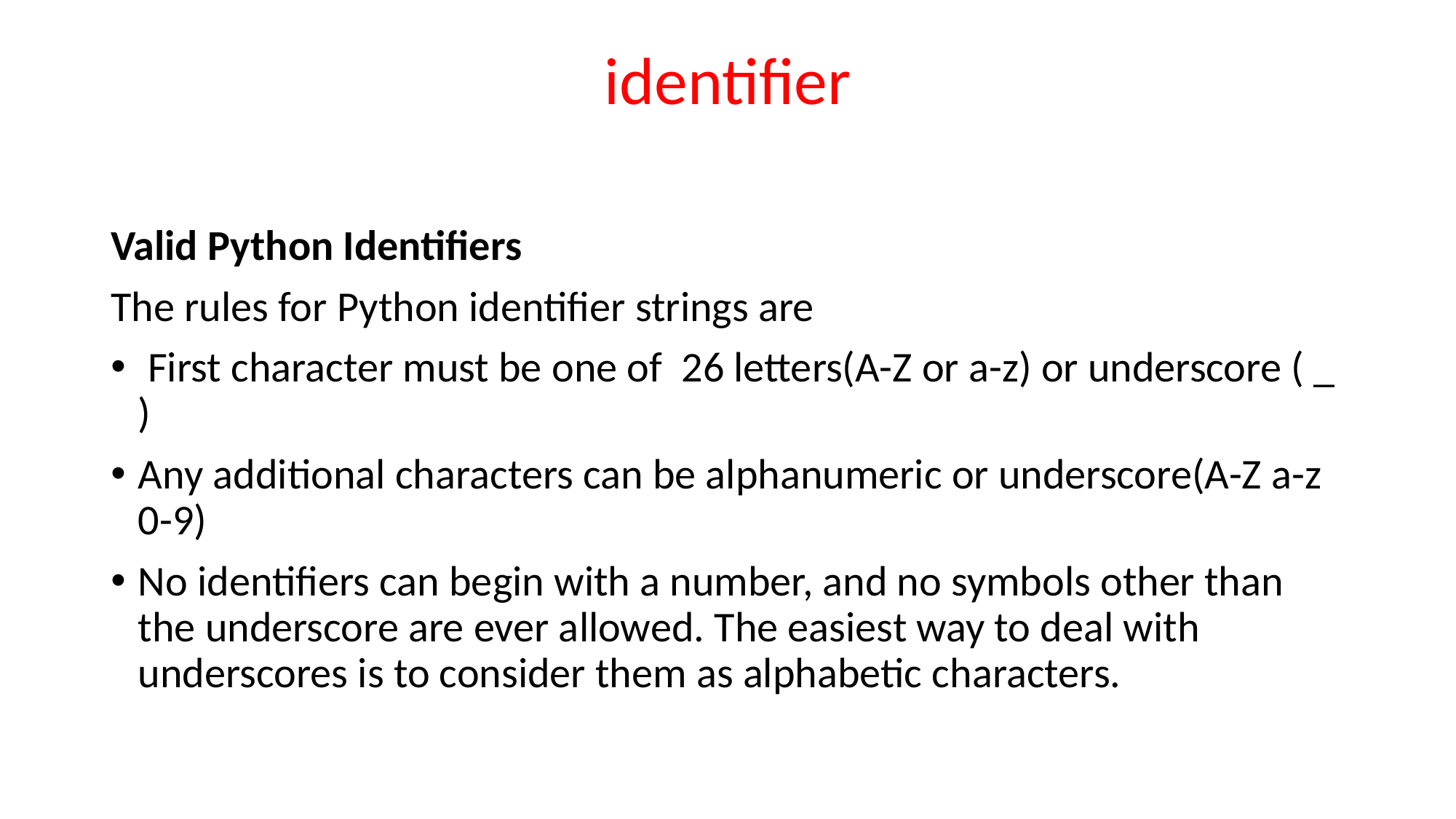

# identifier
Valid Python Identifiers
The rules for Python identifier strings are
 First character must be one of  26 letters(A-Z or a-z) or underscore ( _ )
Any additional characters can be alphanumeric or underscore(A-Z a-z 0-9)
No identifiers can begin with a number, and no symbols other than the underscore are ever allowed. The easiest way to deal with underscores is to consider them as alphabetic characters.